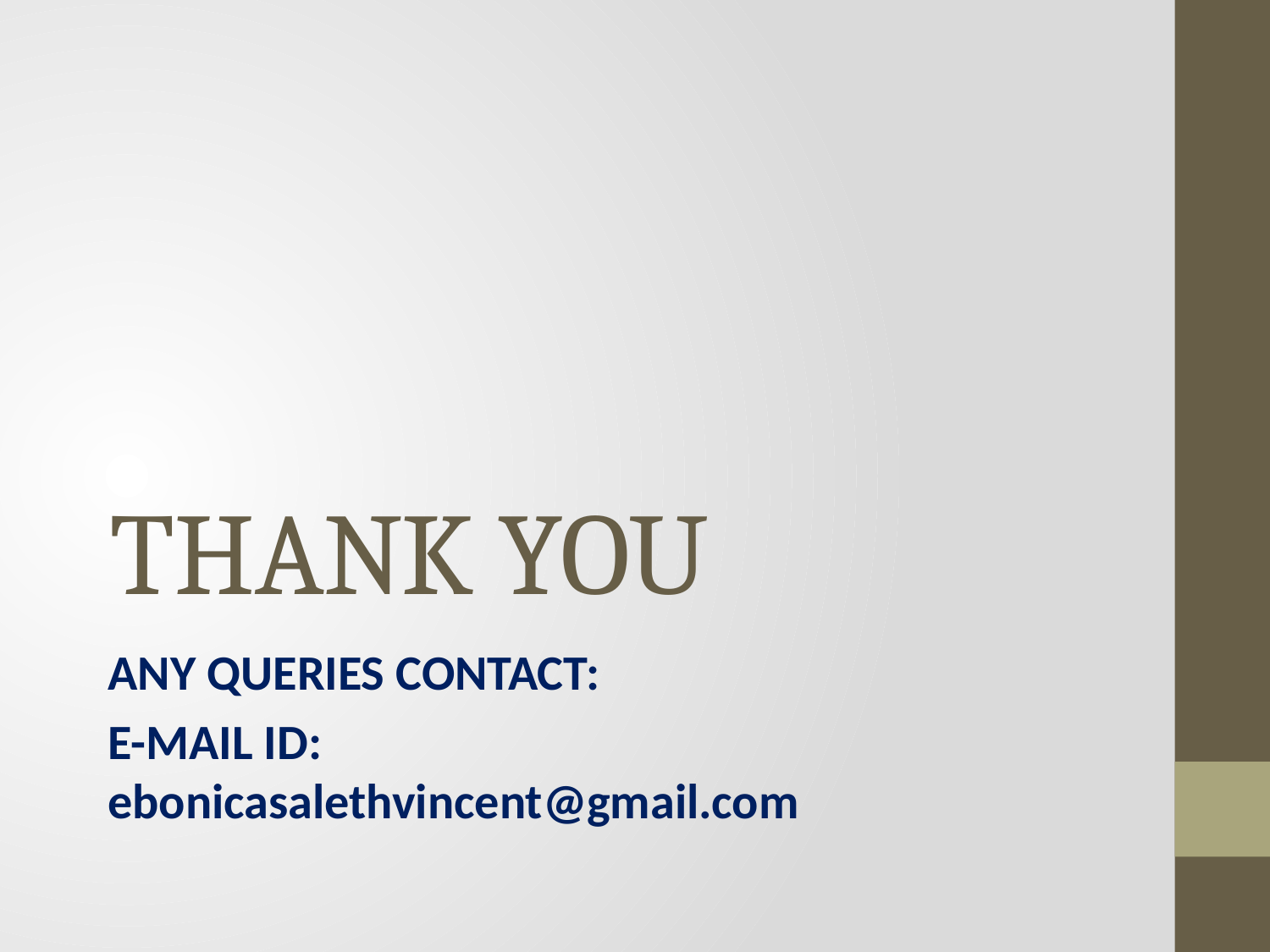

# THANK YOU
ANY QUERIES CONTACT:
E-MAIL ID: ebonicasalethvincent@gmail.com